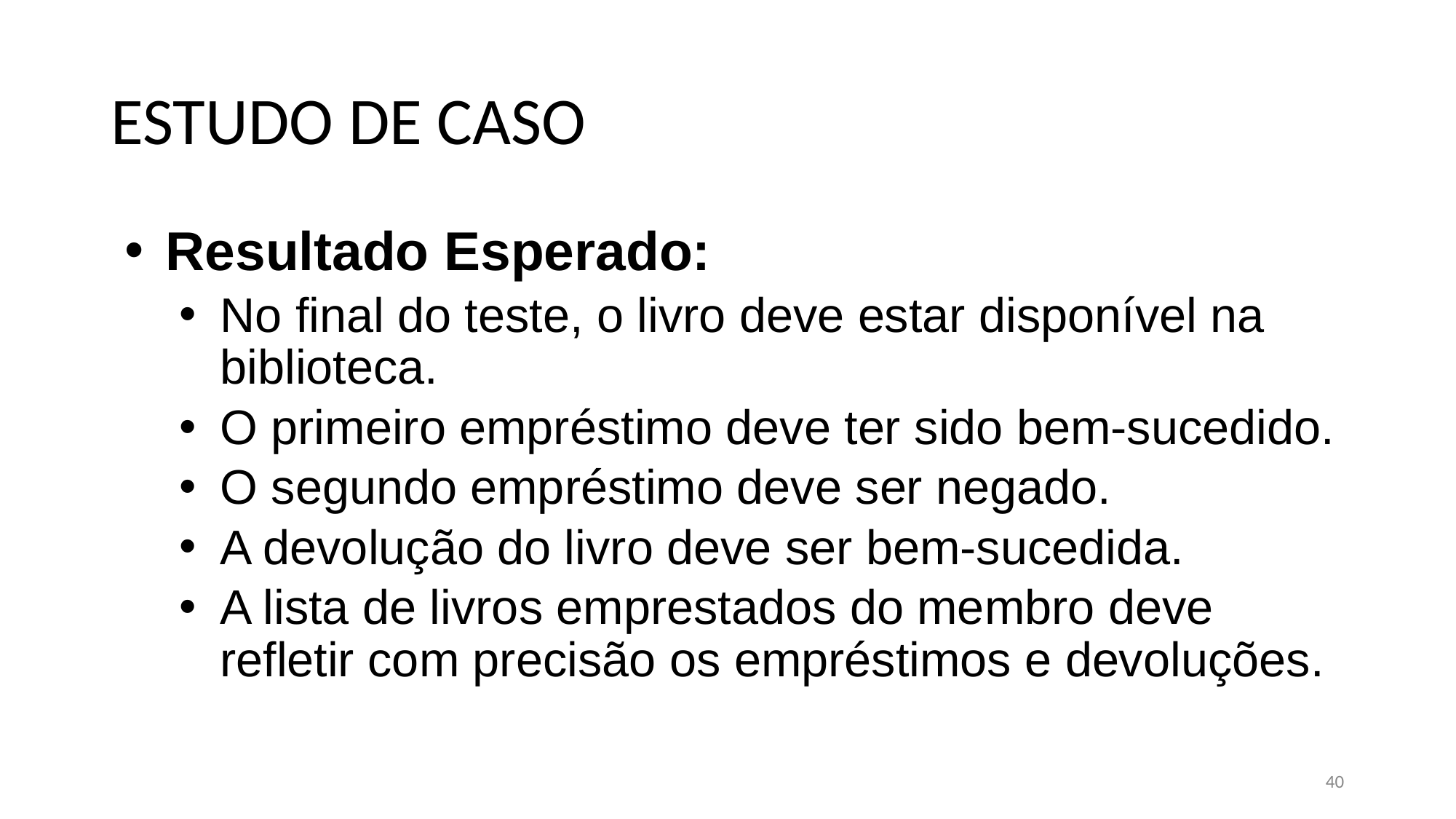

# ESTUDO DE CASO
Resultado Esperado:
No final do teste, o livro deve estar disponível na biblioteca.
O primeiro empréstimo deve ter sido bem-sucedido.
O segundo empréstimo deve ser negado.
A devolução do livro deve ser bem-sucedida.
A lista de livros emprestados do membro deve refletir com precisão os empréstimos e devoluções.
40